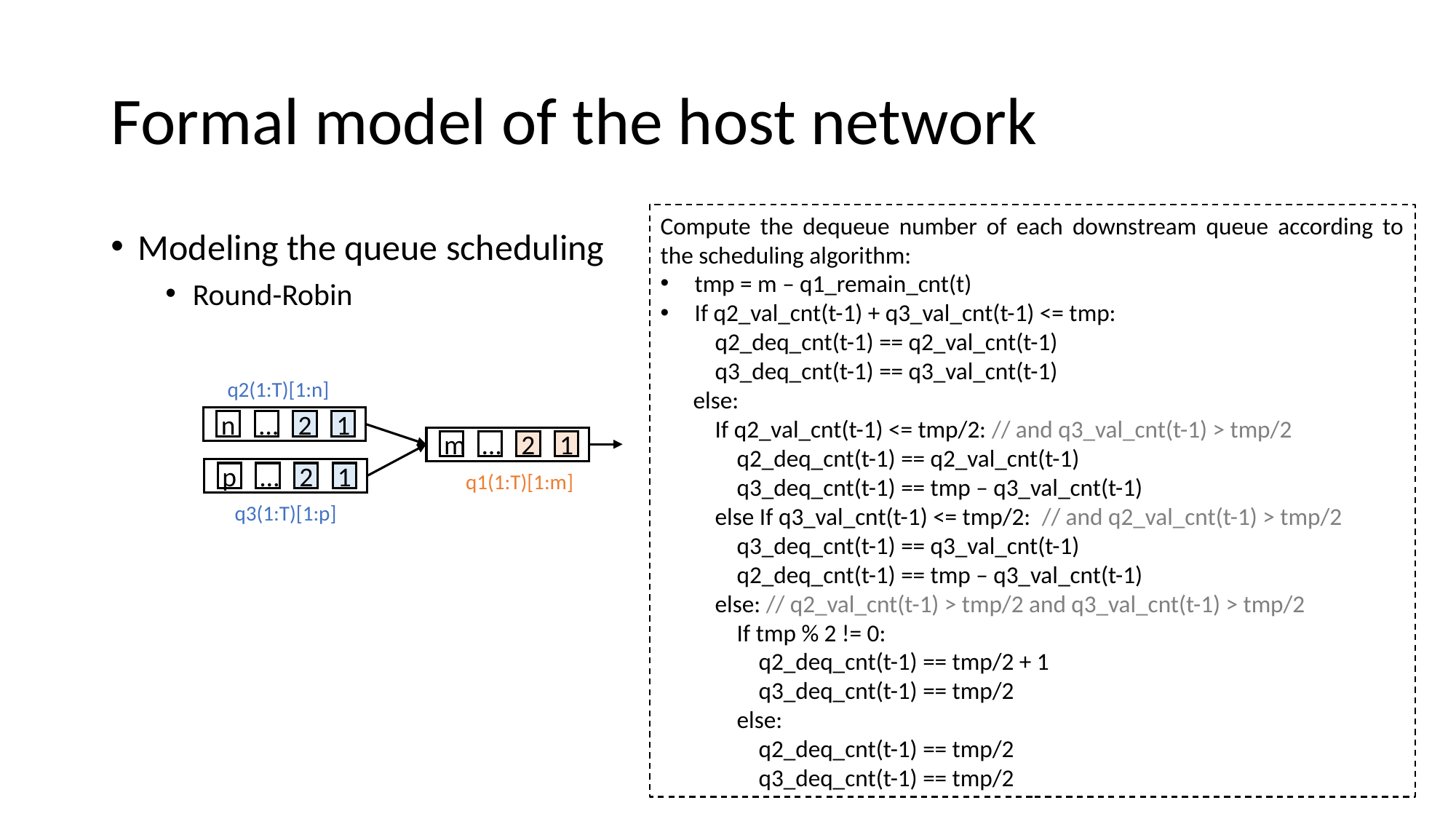

# Formal model of the host network
Compute the dequeue number of each downstream queue according to the scheduling algorithm:
tmp = m – q1_remain_cnt(t)
If q2_val_cnt(t-1) + q3_val_cnt(t-1) <= tmp:
          q2_deq_cnt(t-1) == q2_val_cnt(t-1)
          q3_deq_cnt(t-1) == q3_val_cnt(t-1)
      else:
          If q2_val_cnt(t-1) <= tmp/2: // and q3_val_cnt(t-1) > tmp/2
              q2_deq_cnt(t-1) == q2_val_cnt(t-1)
              q3_deq_cnt(t-1) == tmp – q3_val_cnt(t-1)
          else If q3_val_cnt(t-1) <= tmp/2:  // and q2_val_cnt(t-1) > tmp/2
              q3_deq_cnt(t-1) == q3_val_cnt(t-1)
              q2_deq_cnt(t-1) == tmp – q3_val_cnt(t-1)
          else: // q2_val_cnt(t-1) > tmp/2 and q3_val_cnt(t-1) > tmp/2
              If tmp % 2 != 0:
                  q2_deq_cnt(t-1) == tmp/2 + 1
                  q3_deq_cnt(t-1) == tmp/2
              else:
                  q2_deq_cnt(t-1) == tmp/2
                  q3_deq_cnt(t-1) == tmp/2
Modeling the queue scheduling
Round-Robin

q2(1:T)[1:n]

n
…
2
1

m
…
2
1
q1(1:T)[1:m]

p
…
2
1
q3(1:T)[1:p]
22